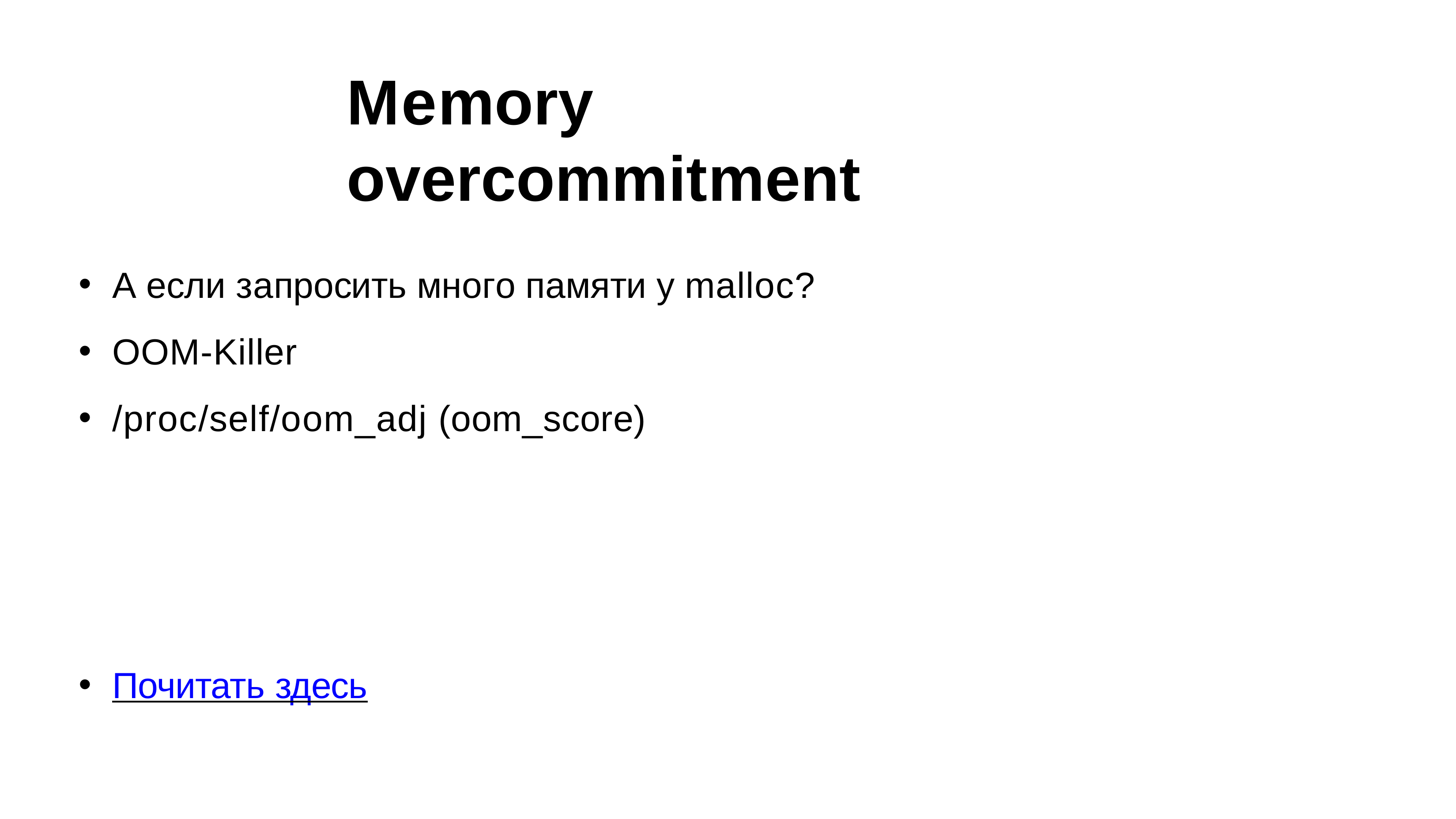

# Memory overcommitment
А если запросить много памяти у malloc?
OOM-Killer
/proc/self/oom_adj (oom_score)
Почитать здесь